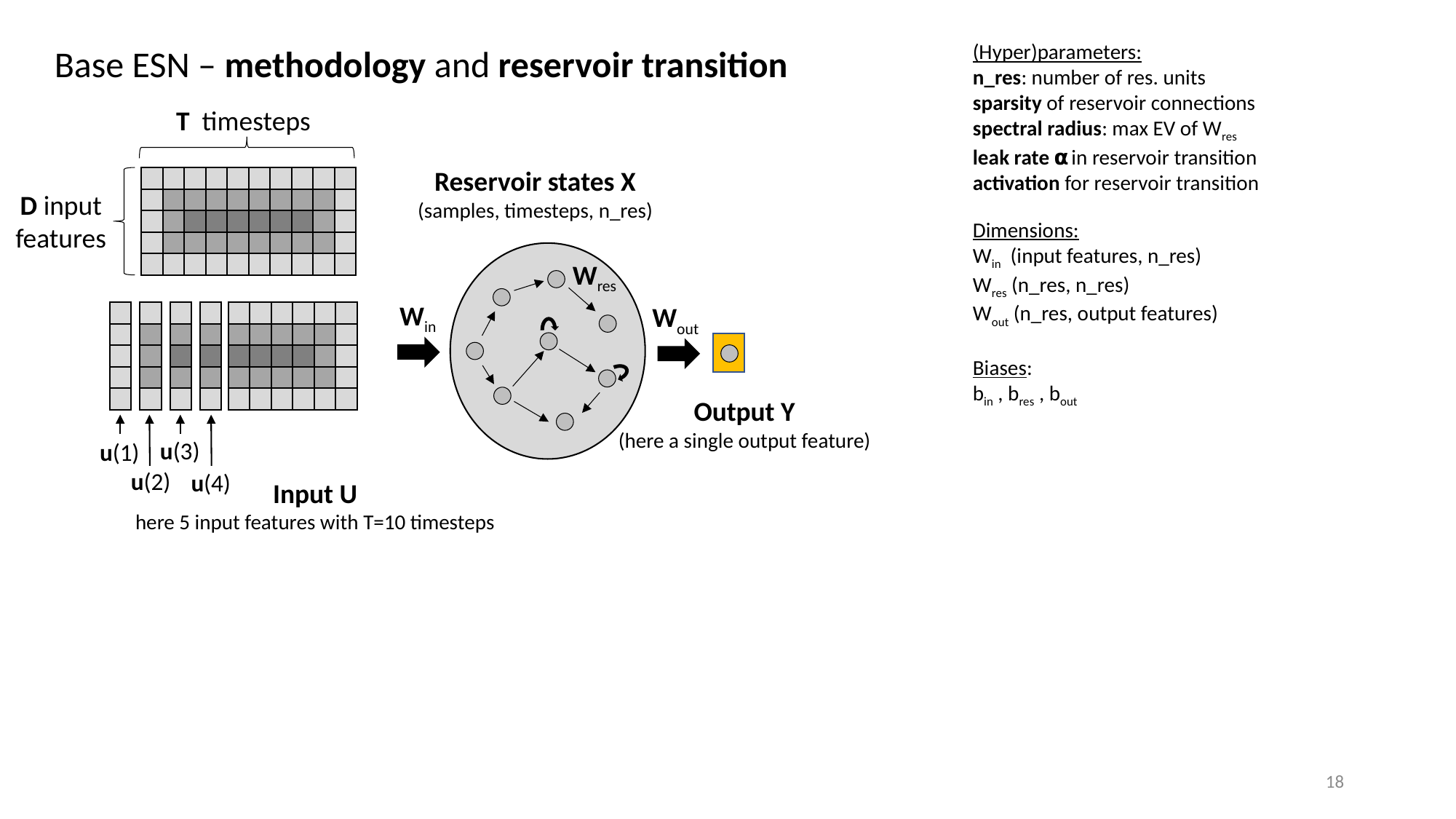

(Hyper)parameters:
n_res: number of res. units
sparsity of reservoir connections
spectral radius: max EV of Wres
leak rate ⍺ in reservoir transition
activation for reservoir transition

Base ESN – methodology and reservoir transition

T  timesteps
Reservoir states X
(samples, timesteps, n_res)

D input features

Dimensions:
Win  (input features, n_res)
Wres (n_res, n_res)
Wout (n_res, output features)

Biases:
bin , bres , bout

Wres

Win
Wout

Output Y
(here a single output feature)

u(3)
u(1)
u(2)
u(4)
Input U
here 5 input features with T=10 timesteps
18